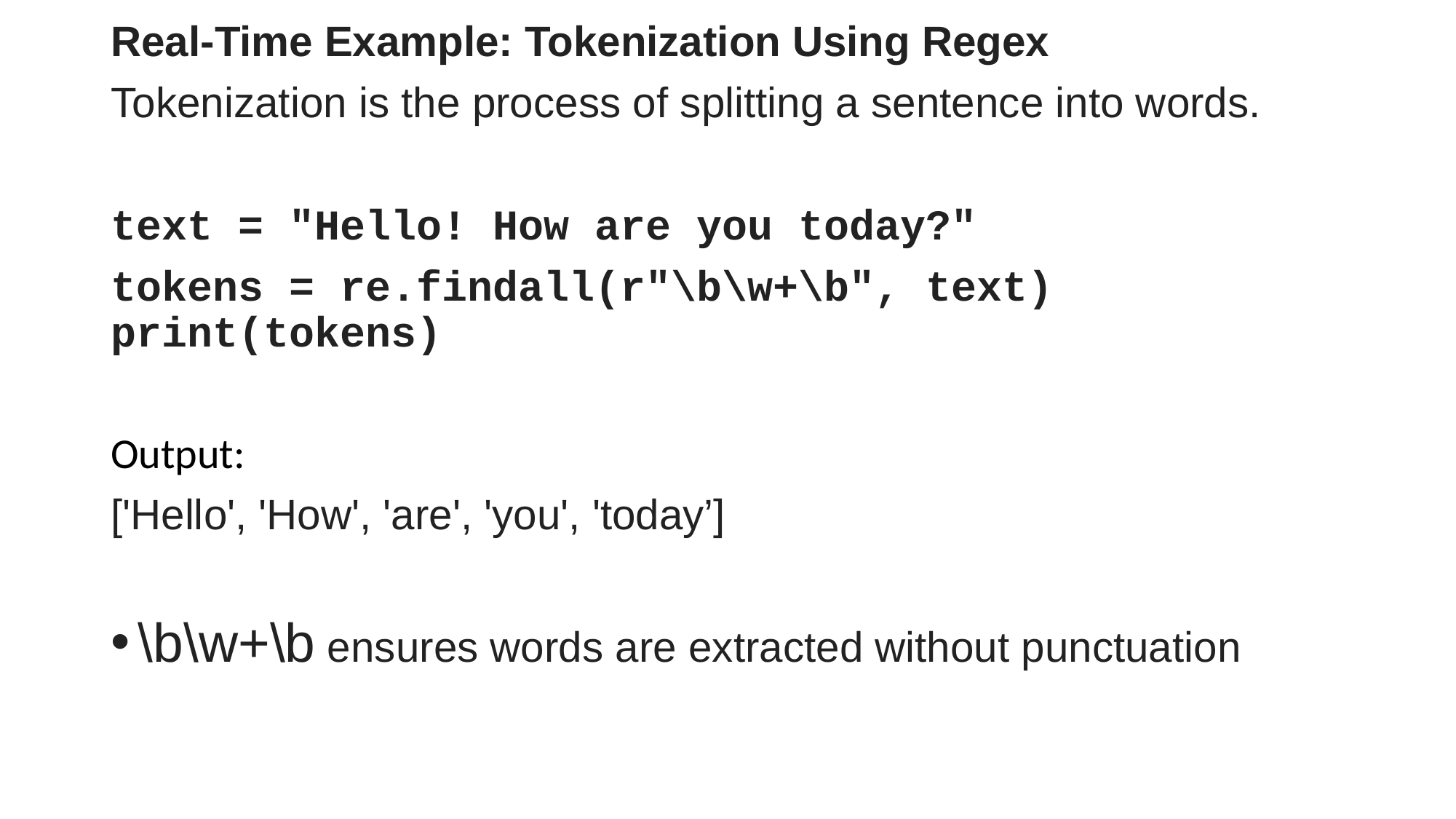

Real-Time Example: Tokenization Using Regex
Tokenization is the process of splitting a sentence into words.

text = "Hello! How are you today?"
tokens = re.findall(r"\b\w+\b", text) print(tokens)

Output:
['Hello', 'How', 'are', 'you', 'today’]

\b\w+\b ensures words are extracted without punctuation